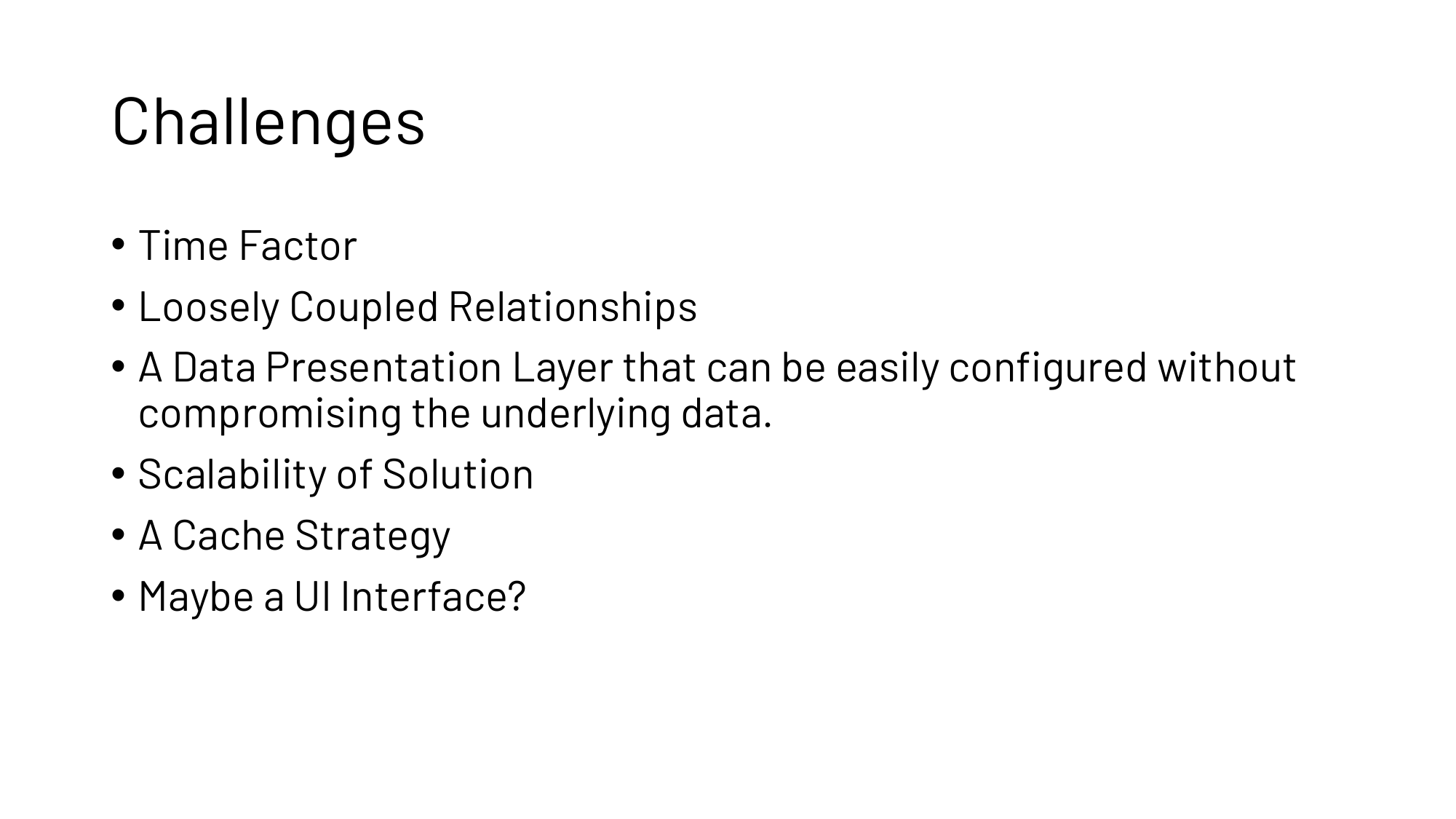

# Challenges
Time Factor
Loosely Coupled Relationships
A Data Presentation Layer that can be easily configured without compromising the underlying data.
Scalability of Solution
A Cache Strategy
Maybe a UI Interface?